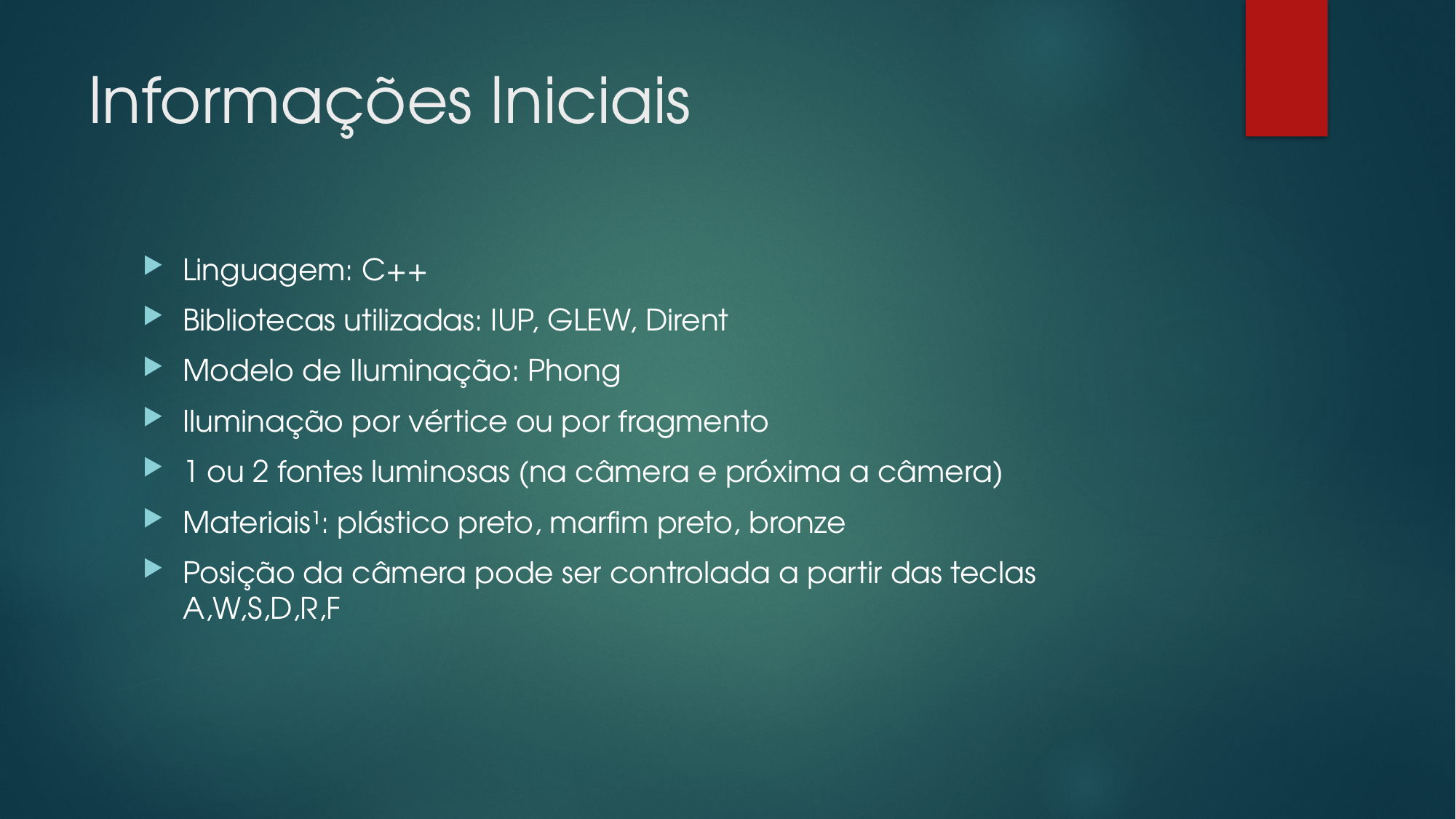

# Informações Iniciais
Linguagem: C++
Bibliotecas utilizadas: IUP, GLEW, Dirent
Modelo de Iluminação: Phong
Iluminação por vértice ou por fragmento
1 ou 2 fontes luminosas (na câmera e próxima a câmera)
Materiais¹: plástico preto, marfim preto, bronze
Posição da câmera pode ser controlada a partir das teclas A,W,S,D,R,F